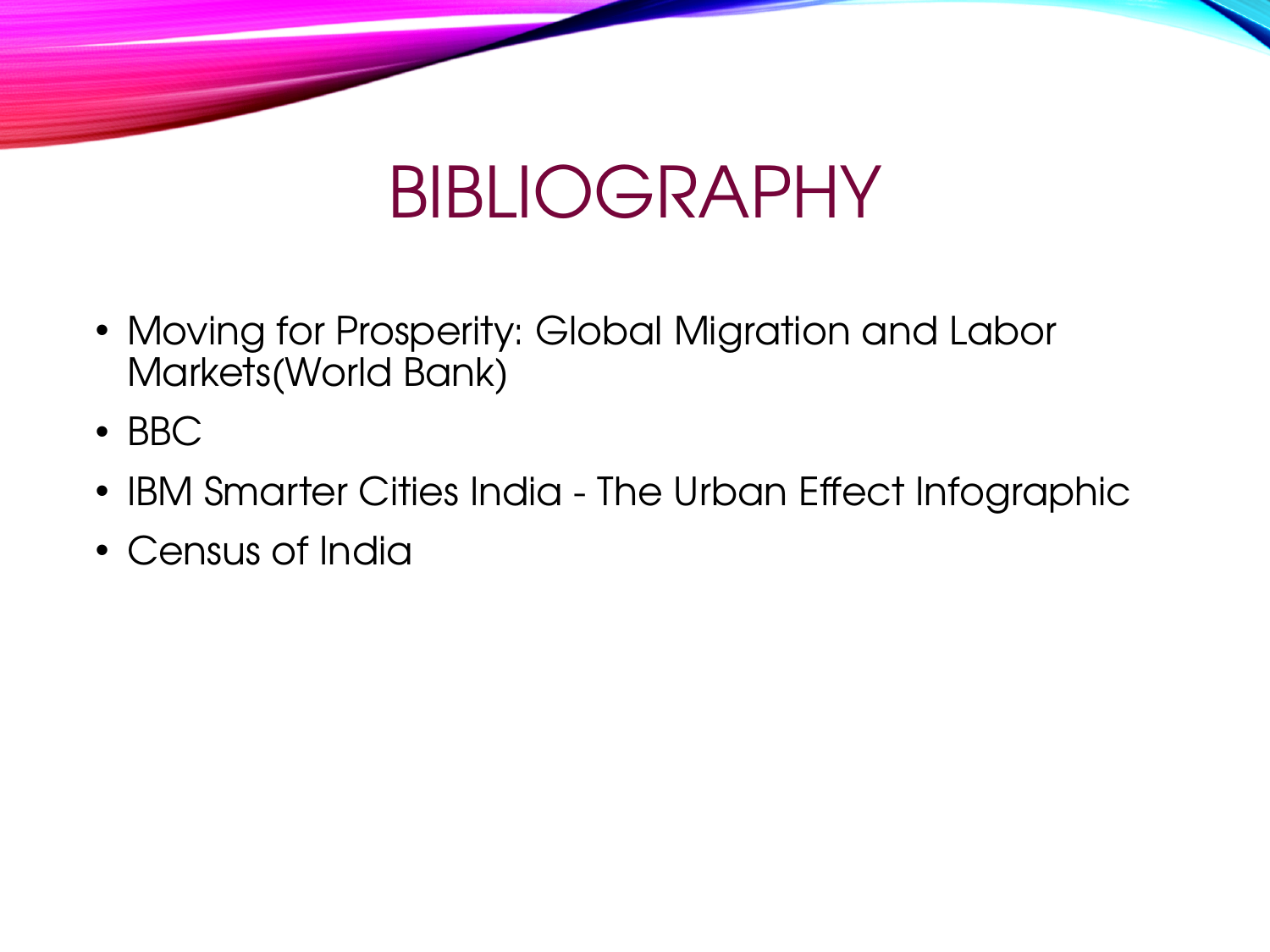

# BIBLIOGRAPHY
Moving for Prosperity: Global Migration and Labor Markets(World Bank)
BBC
IBM Smarter Cities India - The Urban Effect Infographic
Census of India